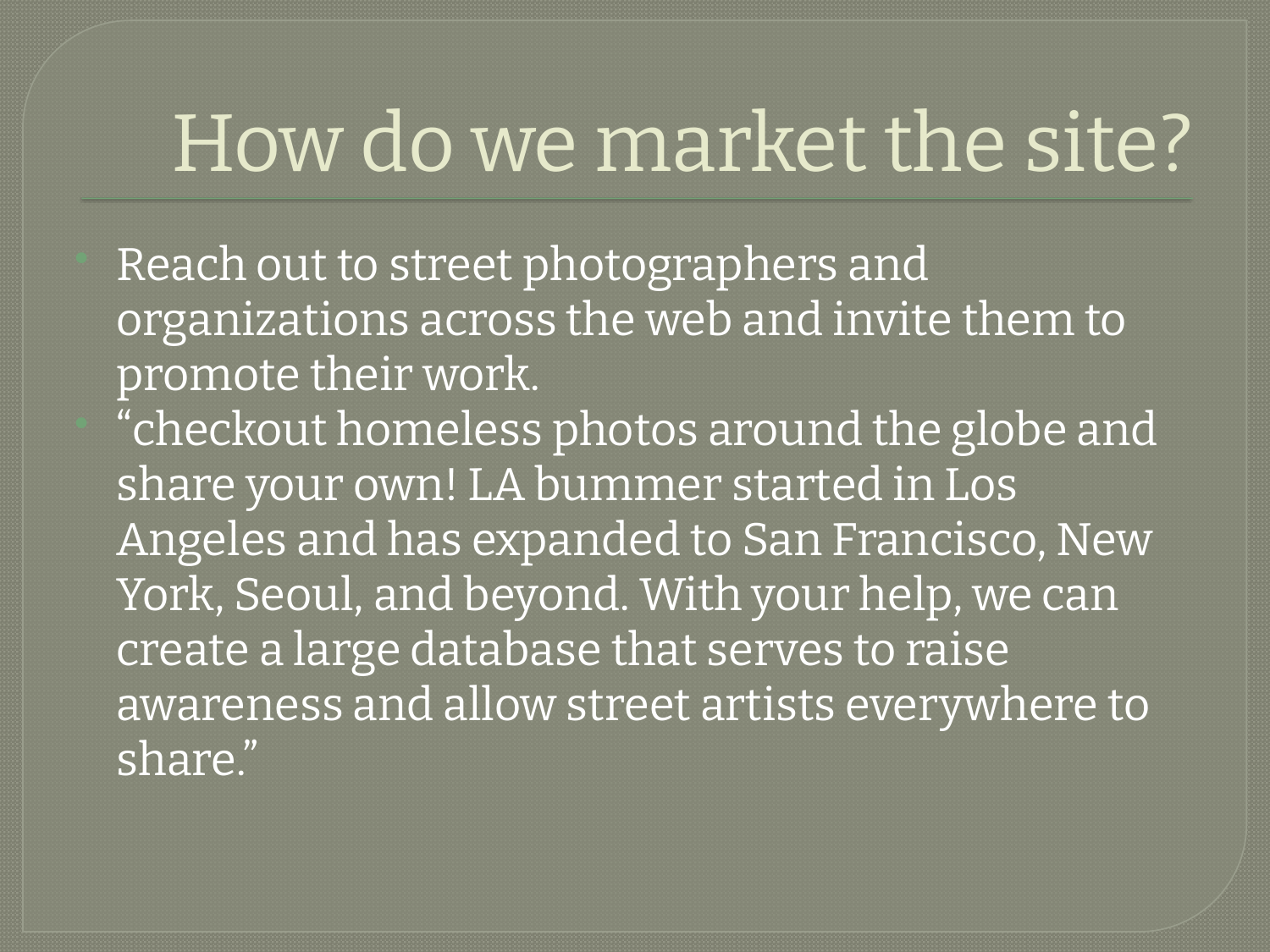

# How do we market the site?
Reach out to street photographers and organizations across the web and invite them to promote their work.
“checkout homeless photos around the globe and share your own! LA bummer started in Los Angeles and has expanded to San Francisco, New York, Seoul, and beyond. With your help, we can create a large database that serves to raise awareness and allow street artists everywhere to share.”